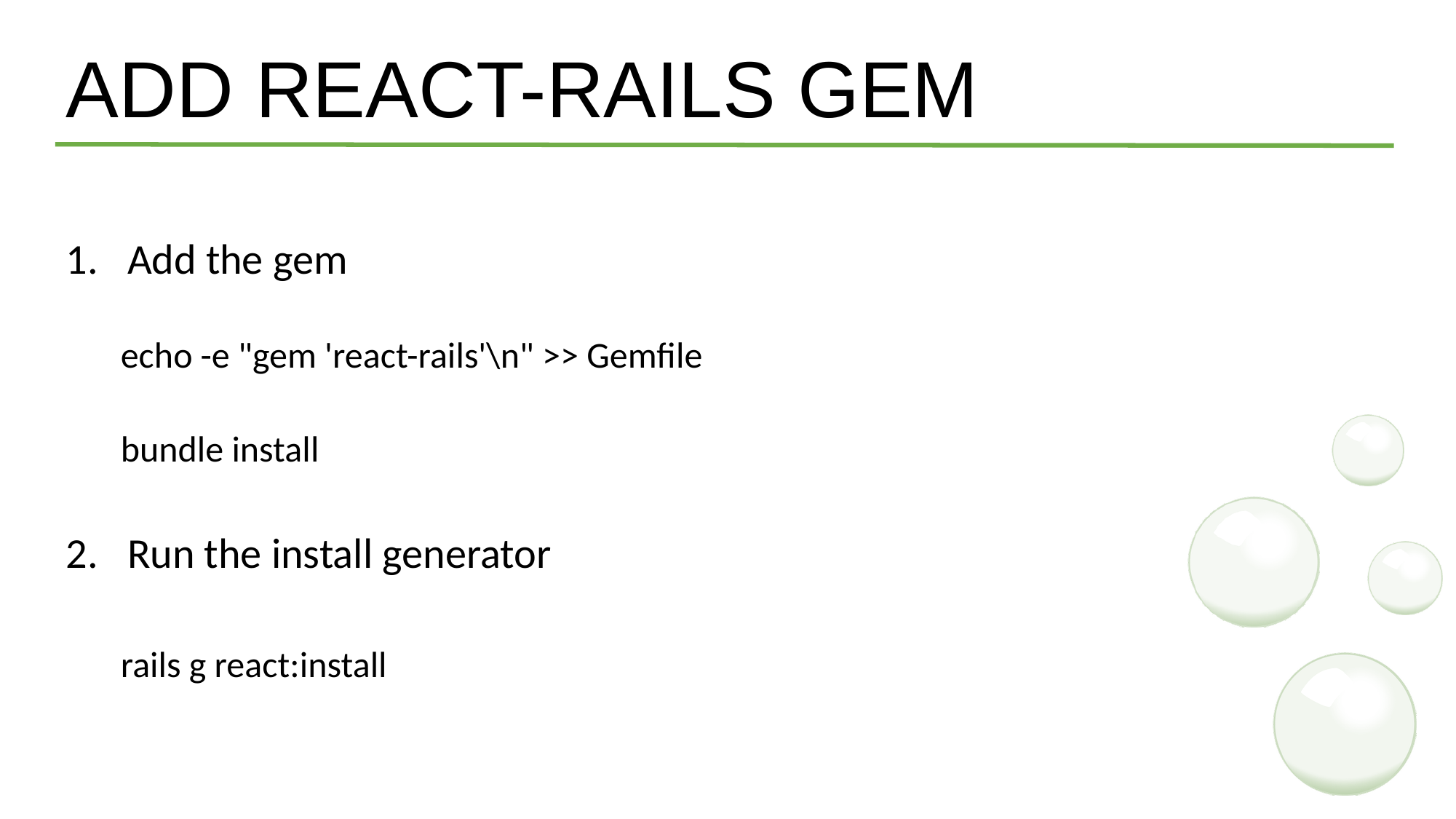

# ADD REACT-RAILS GEM

Add the gem
echo -e "gem 'react-rails'\n" >> Gemfile

bundle install

Run the install generator

rails g react:install